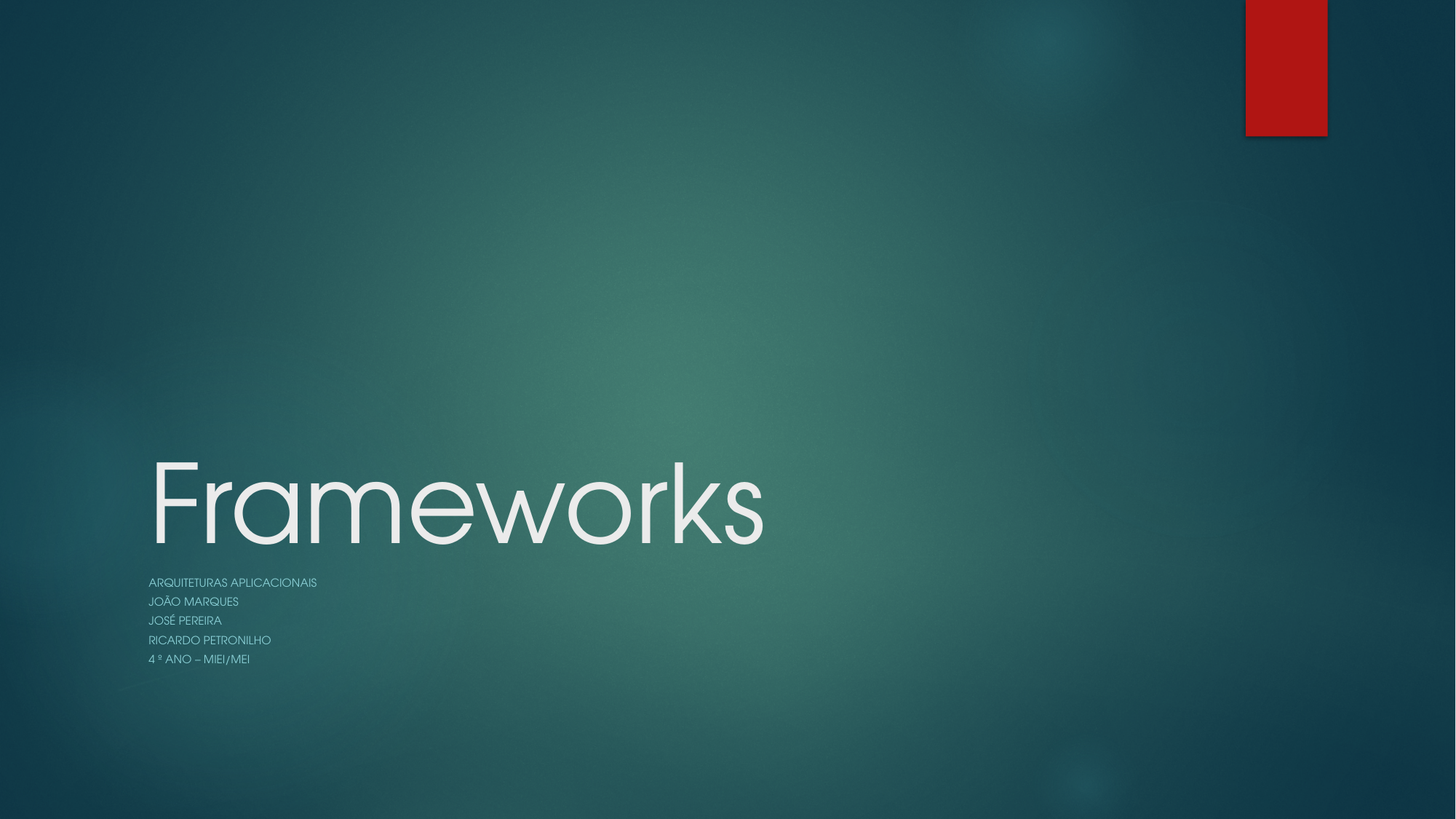

# Frameworks
Arquiteturas Aplicacionais
João Marques
José Pereira
Ricardo Petronilho
4 º Ano – MiEI/MEI